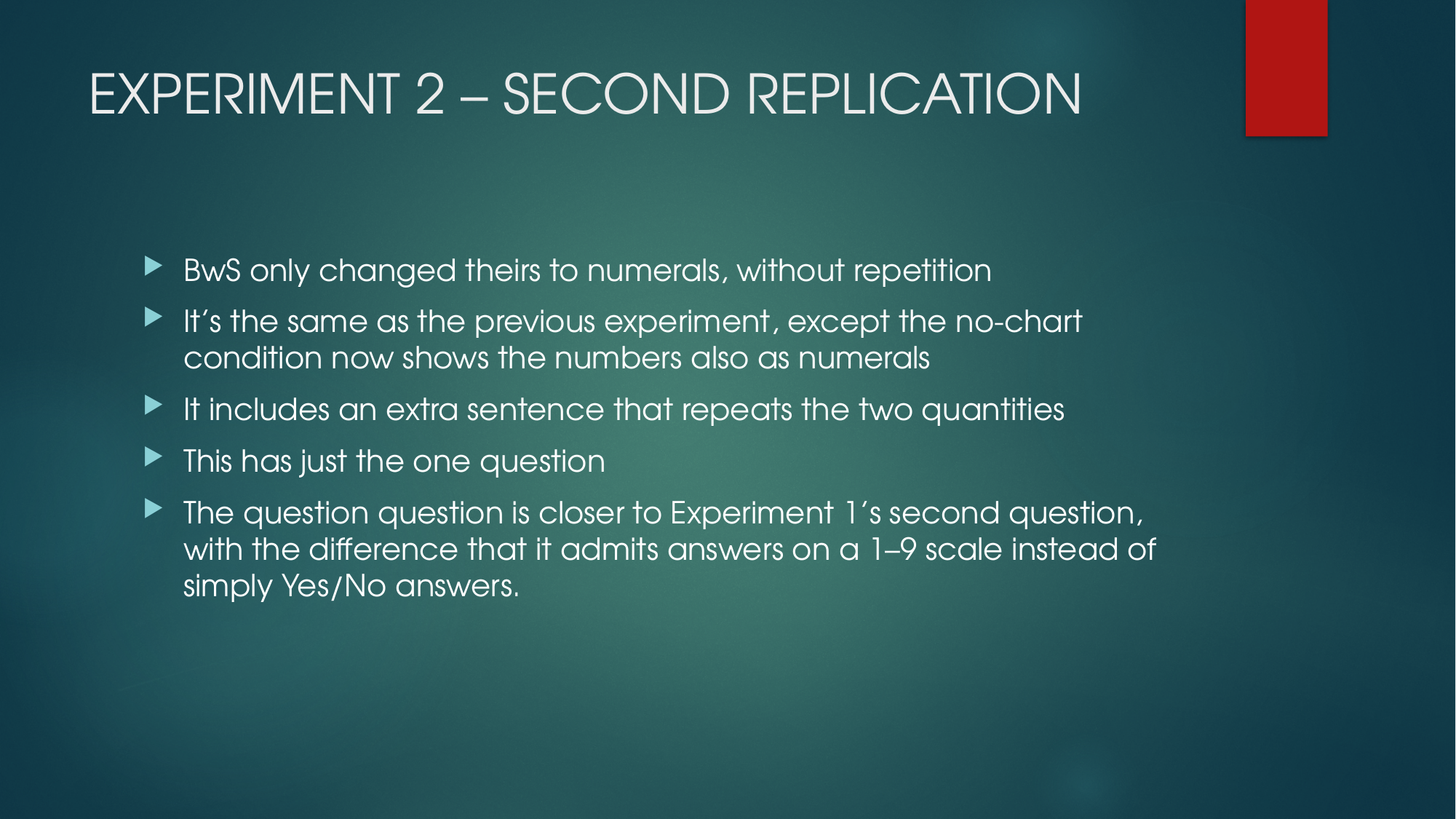

# EXPERIMENT 2 – SECOND REPLICATION
BwS only changed theirs to numerals, without repetition
It’s the same as the previous experiment, except the no-chart condition now shows the numbers also as numerals
It includes an extra sentence that repeats the two quantities
This has just the one question
The question question is closer to Experiment 1’s second question, with the difference that it admits answers on a 1–9 scale instead of simply Yes/No answers.